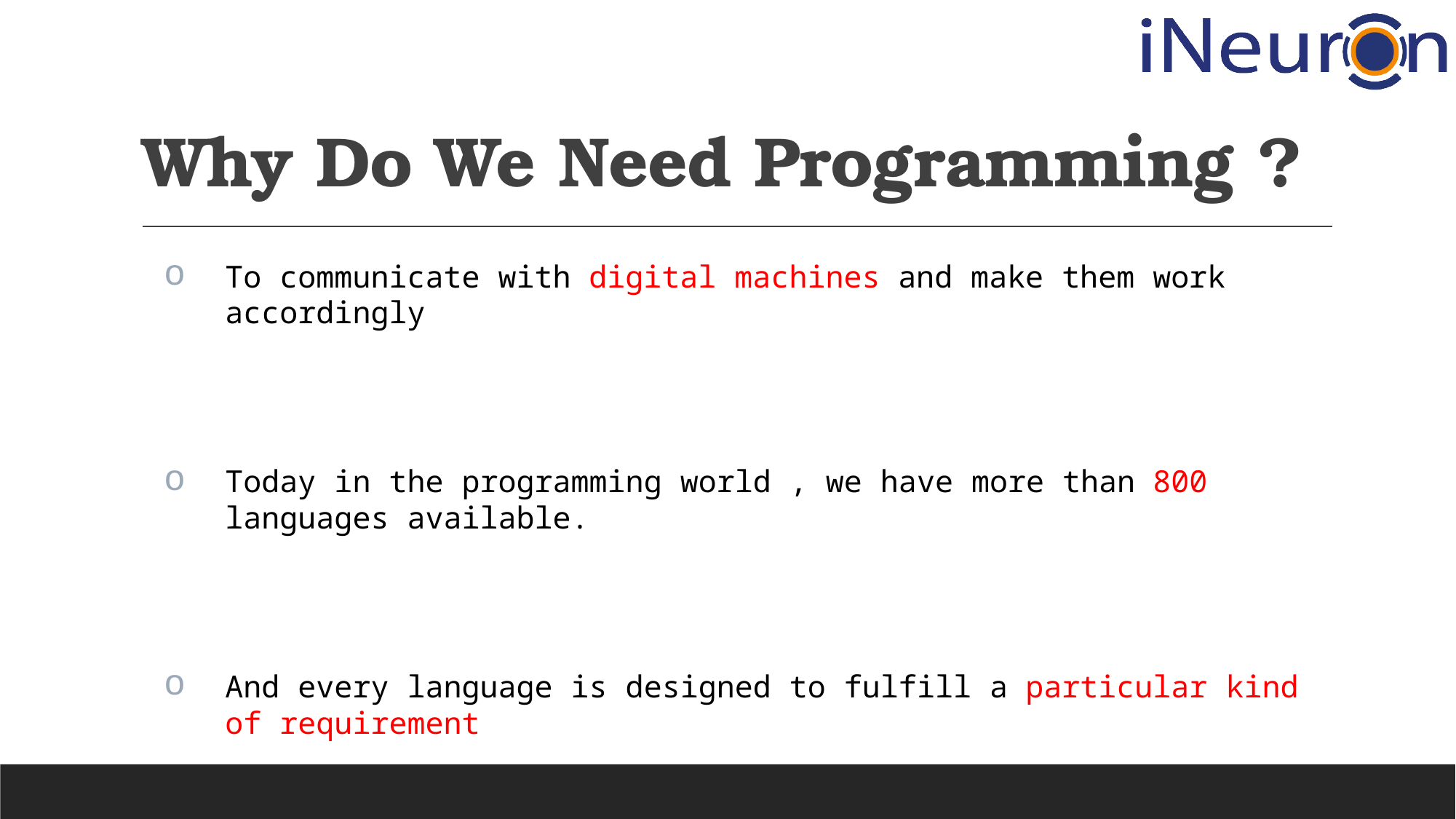

# Why Do We Need Programming ?
To communicate with digital machines and make them work accordingly

Today in the programming world , we have more than 800 languages available.

And every language is designed to fulfill a particular kind of requirement